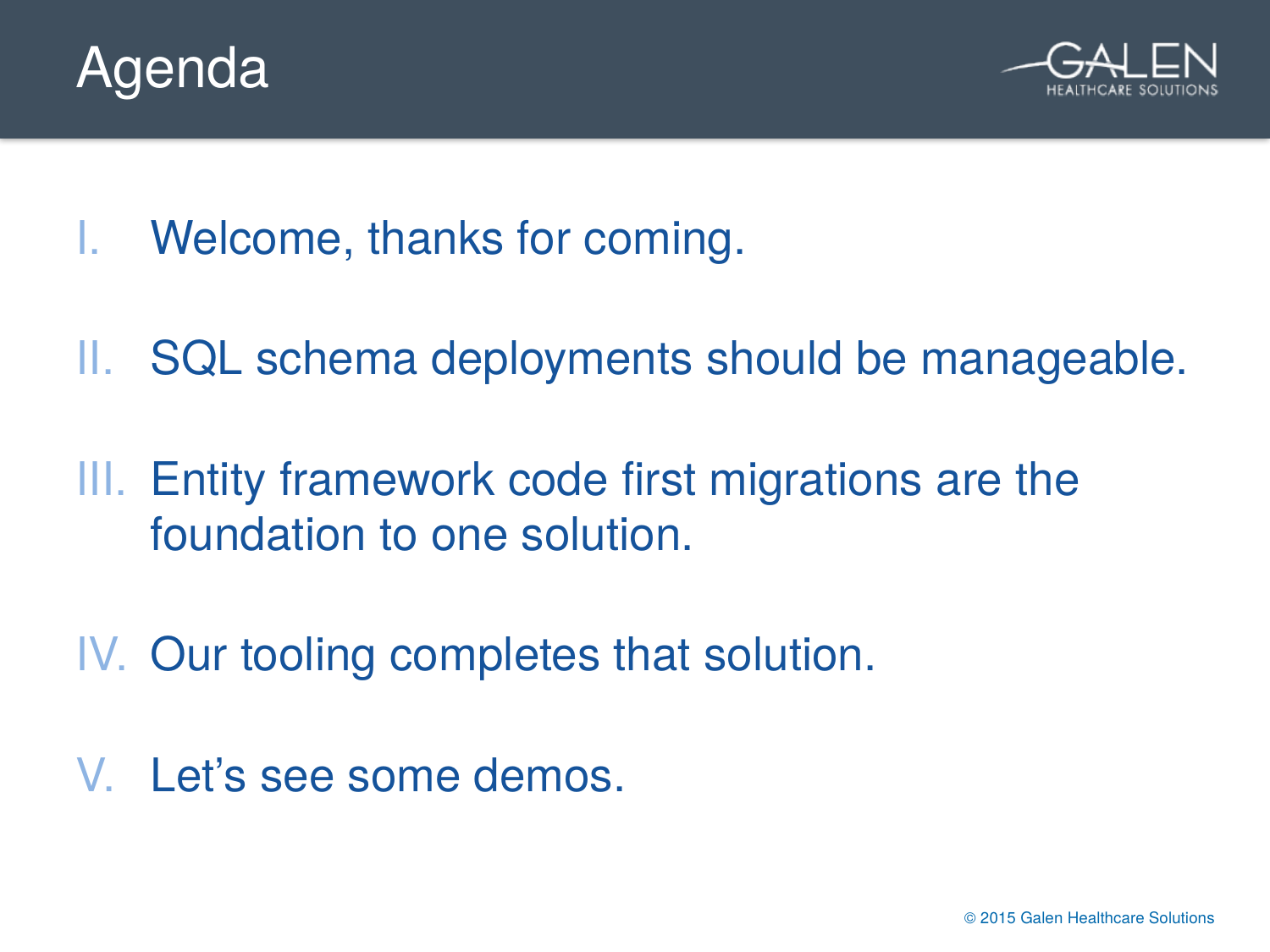

# Agenda
Welcome, thanks for coming.
SQL schema deployments should be manageable.
Entity framework code first migrations are the foundation to one solution.
Our tooling completes that solution.
Let’s see some demos.